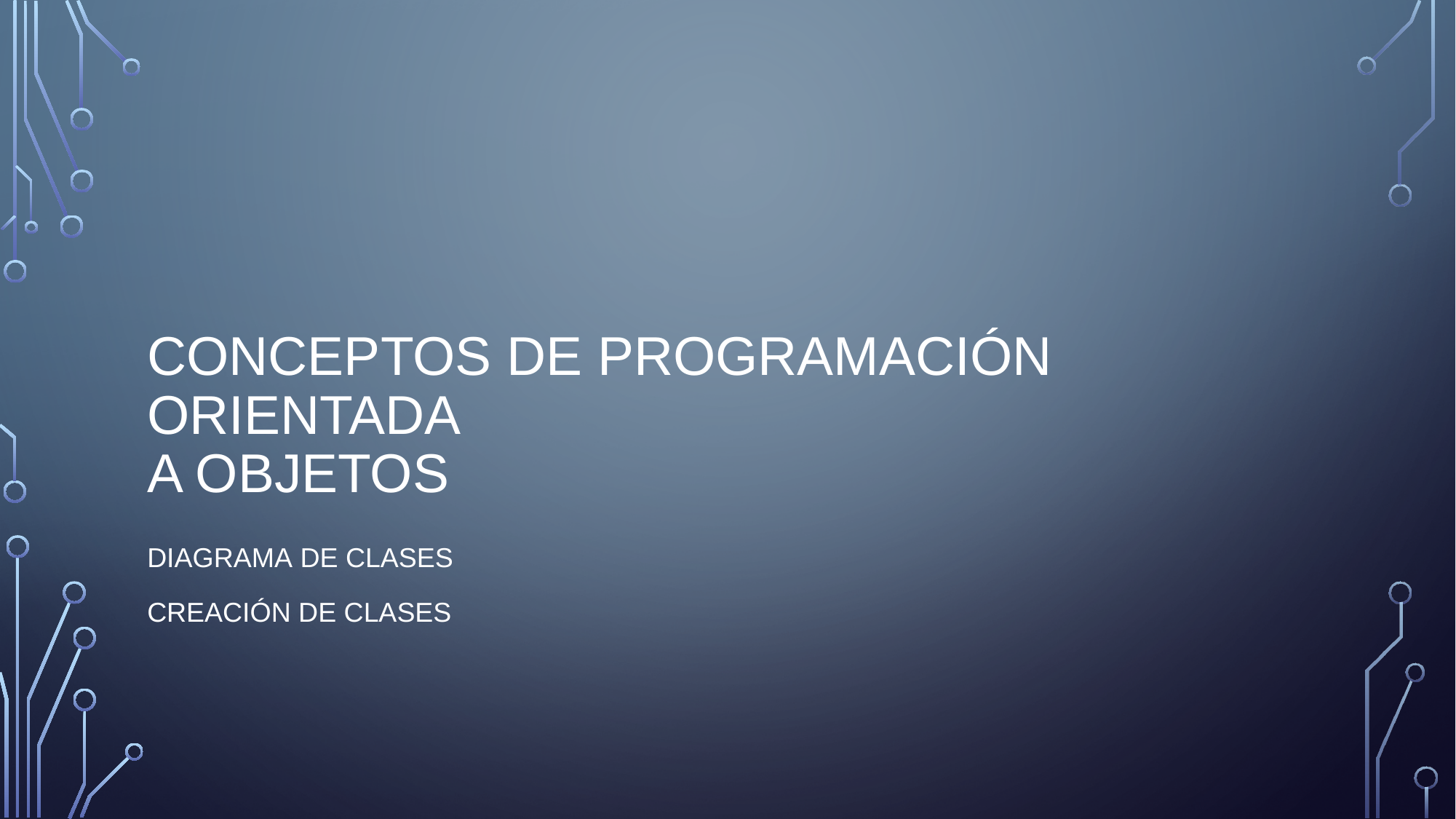

# Conceptos de Programación Orientada a Objetos
Diagrama de clases
Creación de clases